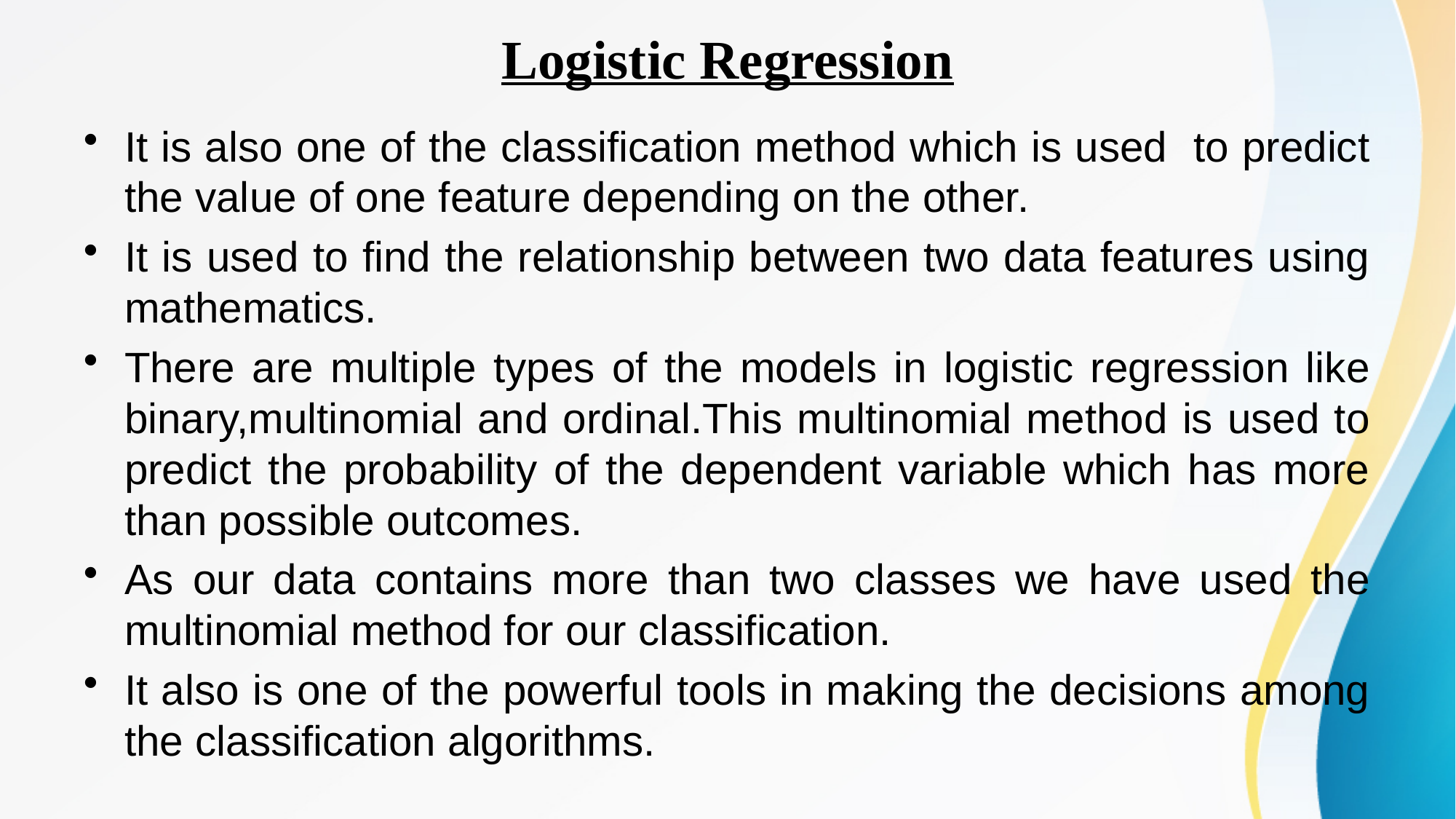

# Logistic Regression
It is also one of the classification method which is used  to predict the value of one feature depending on the other.
It is used to find the relationship between two data features using mathematics.
There are multiple types of the models in logistic regression like binary,multinomial and ordinal.This multinomial method is used to predict the probability of the dependent variable which has more than possible outcomes.
As our data contains more than two classes we have used the multinomial method for our classification.
It also is one of the powerful tools in making the decisions among the classification algorithms.